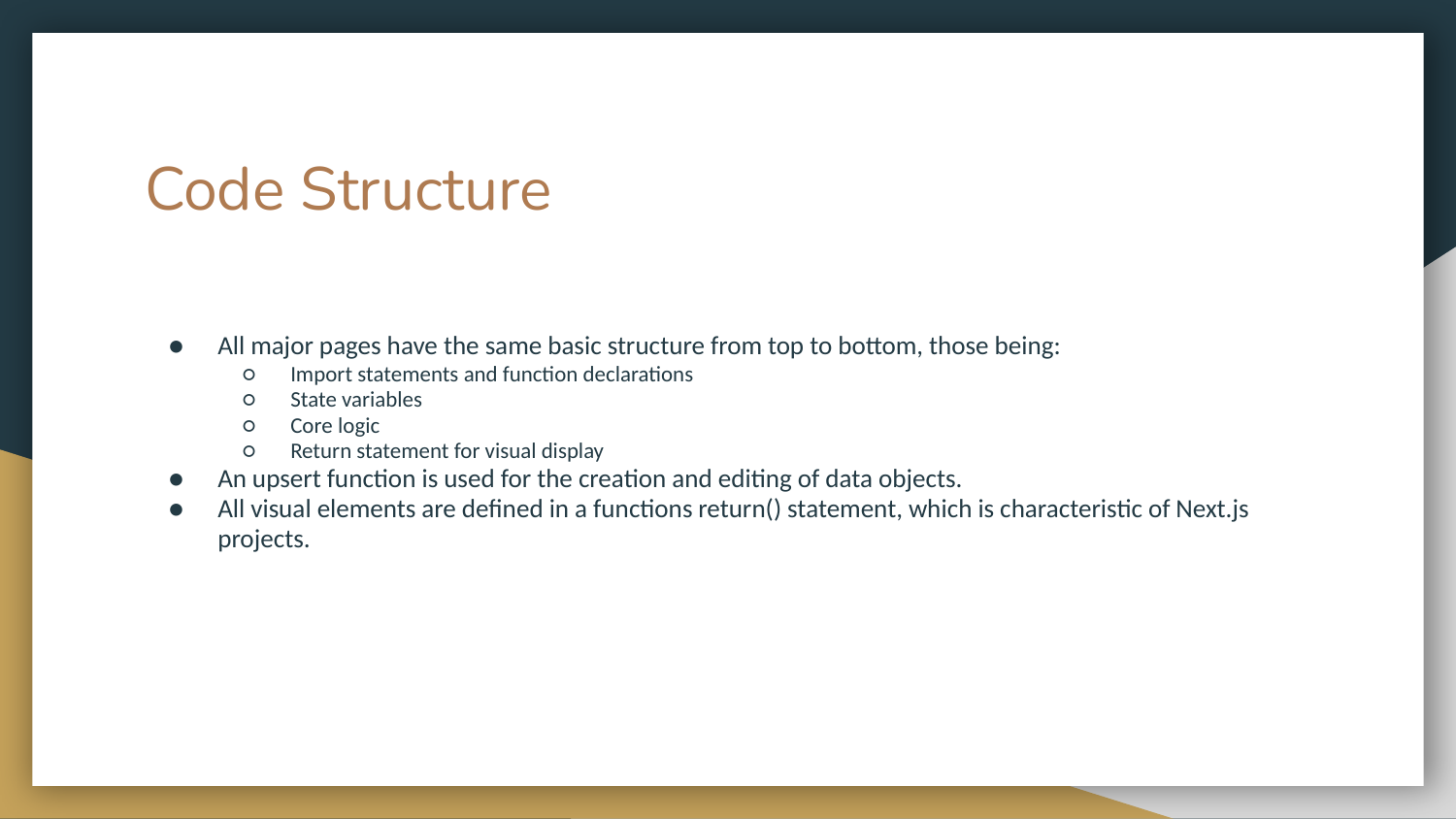

# Code Structure
All major pages have the same basic structure from top to bottom, those being:
Import statements and function declarations
State variables
Core logic
Return statement for visual display
An upsert function is used for the creation and editing of data objects.
All visual elements are defined in a functions return() statement, which is characteristic of Next.js projects.